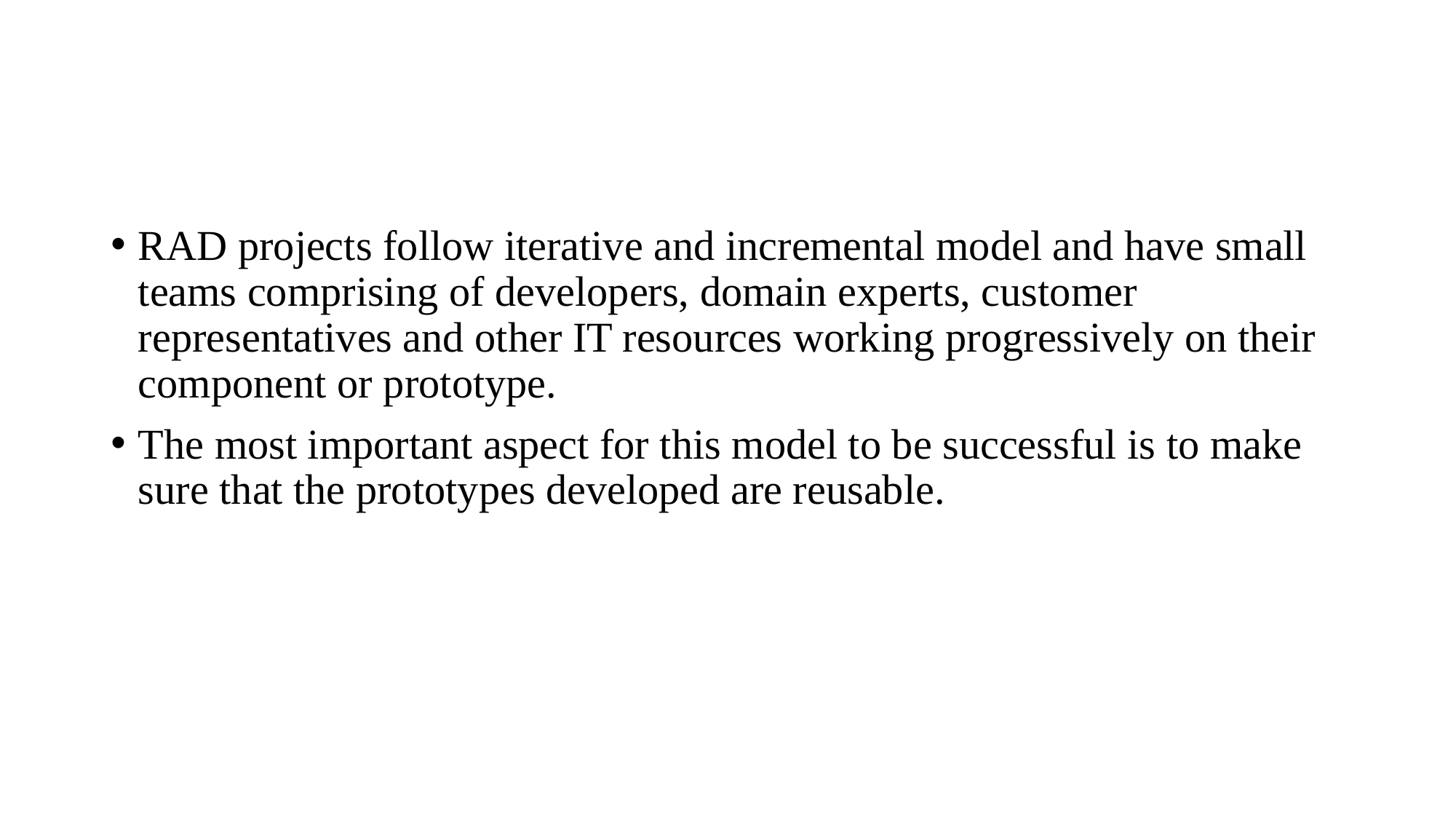

RAD projects follow iterative and incremental model and have small teams comprising of developers, domain experts, customer representatives and other IT resources working progressively on their component or prototype.
The most important aspect for this model to be successful is to make sure that the prototypes developed are reusable.